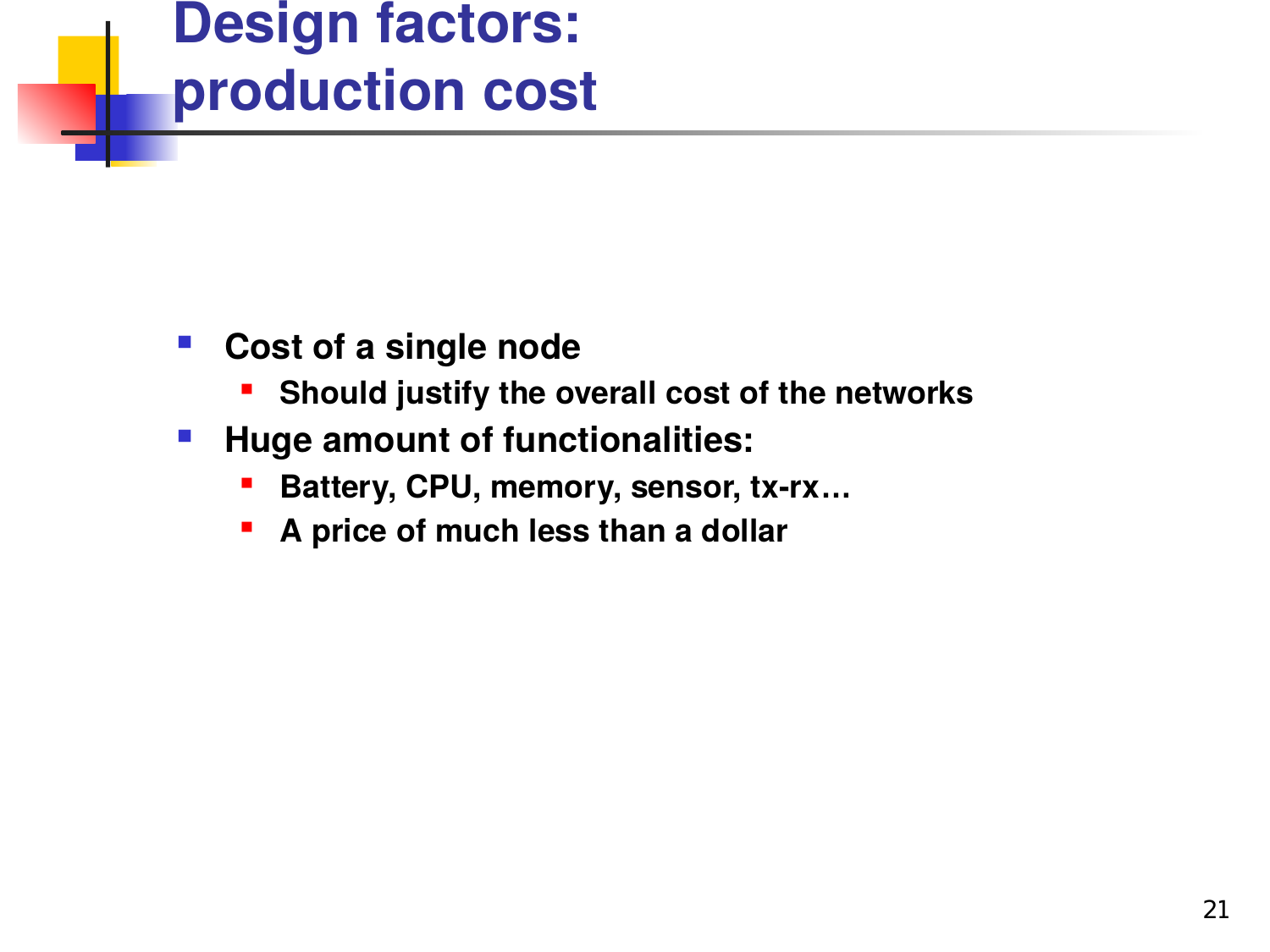

# Design factors: production cost
Cost of a single node
Should justify the overall cost of the networks
Huge amount of functionalities:
Battery, CPU, memory, sensor, tx-rx…
A price of much less than a dollar
21